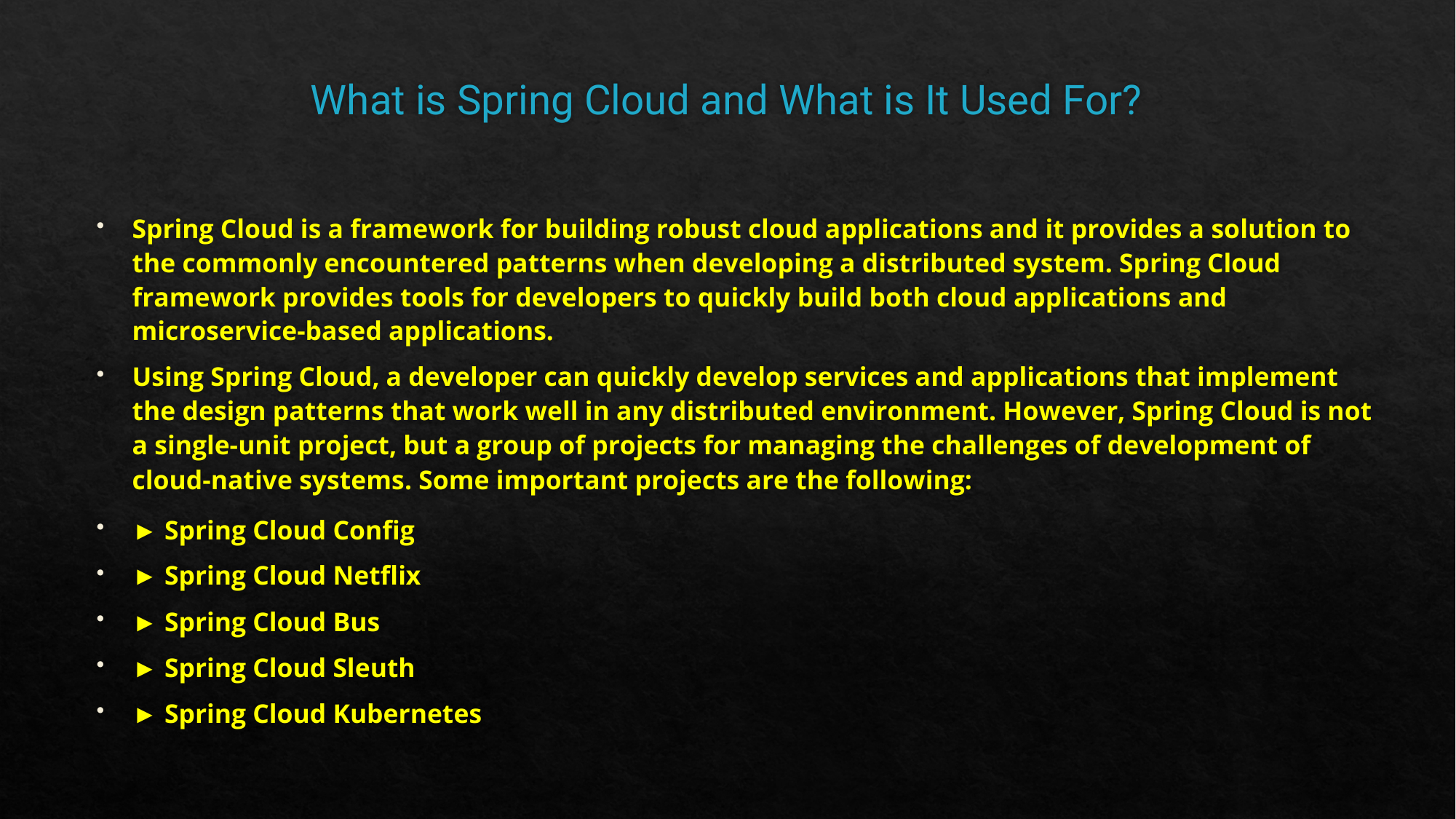

# What is Spring Cloud and What is It Used For?
Spring Cloud is a framework for building robust cloud applications and it provides a solution to the commonly encountered patterns when developing a distributed system. Spring Cloud framework provides tools for developers to quickly build both cloud applications and microservice-based applications.
Using Spring Cloud, a developer can quickly develop services and applications that implement the design patterns that work well in any distributed environment. However, Spring Cloud is not a single-unit project, but a group of projects for managing the challenges of development of cloud-native systems. Some important projects are the following:
► Spring Cloud Config
► Spring Cloud Netflix
► Spring Cloud Bus
► Spring Cloud Sleuth
► Spring Cloud Kubernetes